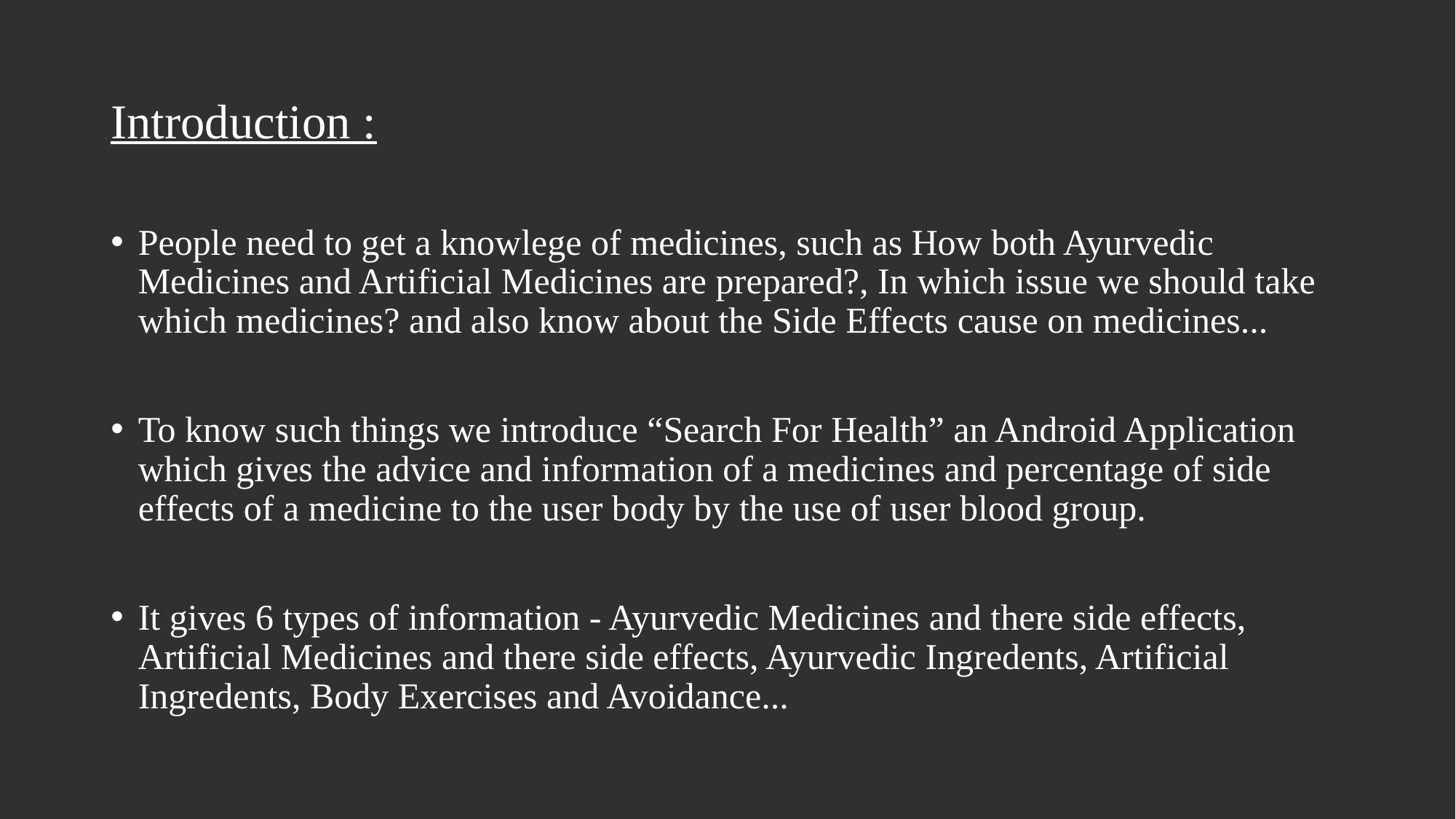

# Introduction :
People need to get a knowlege of medicines, such as How both Ayurvedic Medicines and Artificial Medicines are prepared?, In which issue we should take which medicines? and also know about the Side Effects cause on medicines...

To know such things we introduce “Search For Health” an Android Application which gives the advice and information of a medicines and percentage of side effects of a medicine to the user body by the use of user blood group.

It gives 6 types of information - Ayurvedic Medicines and there side effects, Artificial Medicines and there side effects, Ayurvedic Ingredents, Artificial Ingredents, Body Exercises and Avoidance...